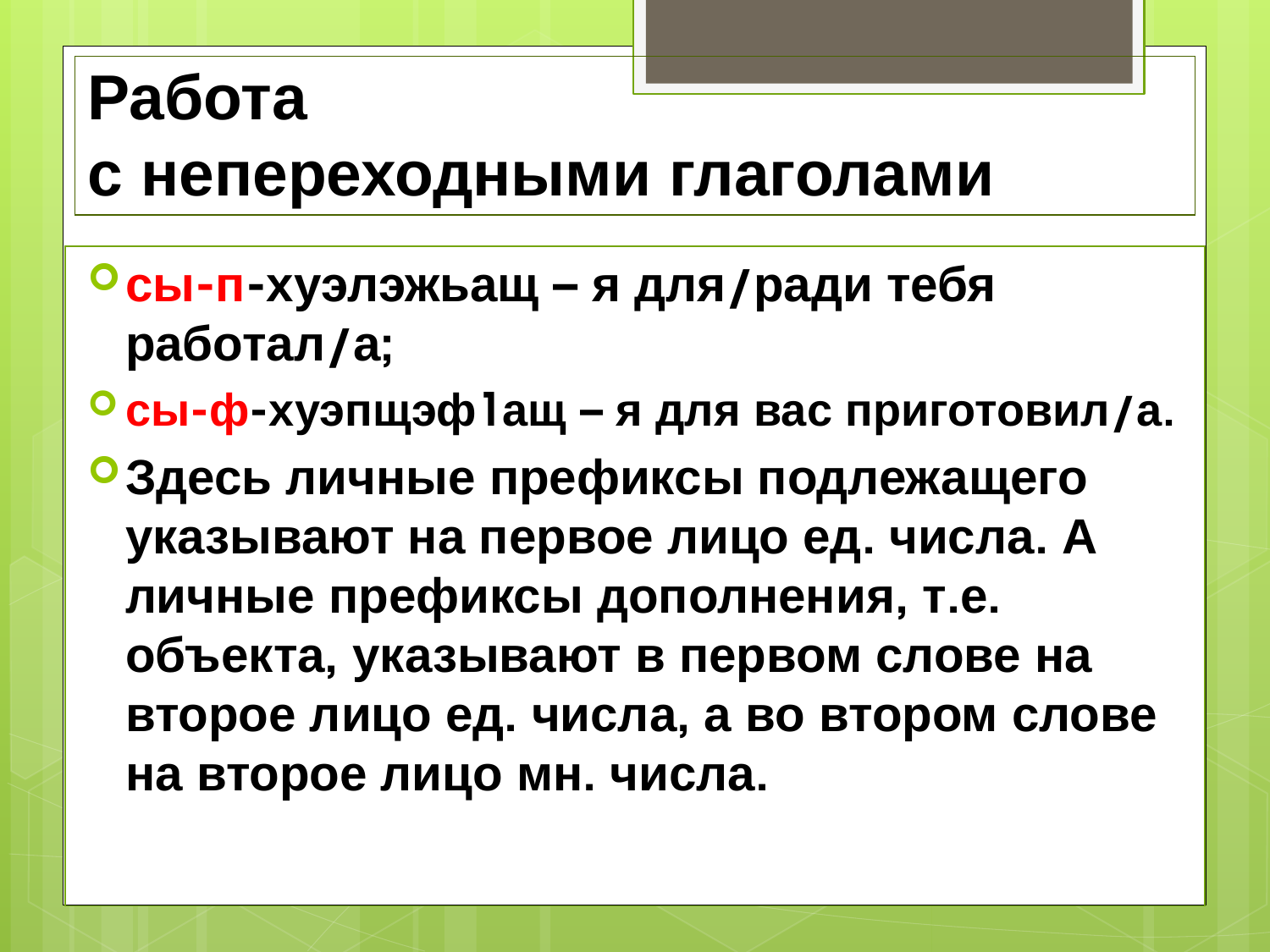

# Работа с непереходными глаголами
сы-п-хуэлэжьащ – я для/ради тебя работал/а;
сы-ф-хуэпщэф1ащ – я для вас приготовил/а.
Здесь личные префиксы подлежащего указывают на первое лицо ед. числа. А личные префиксы дополнения, т.е. объекта, указывают в первом слове на второе лицо ед. числа, а во втором слове на второе лицо мн. числа.